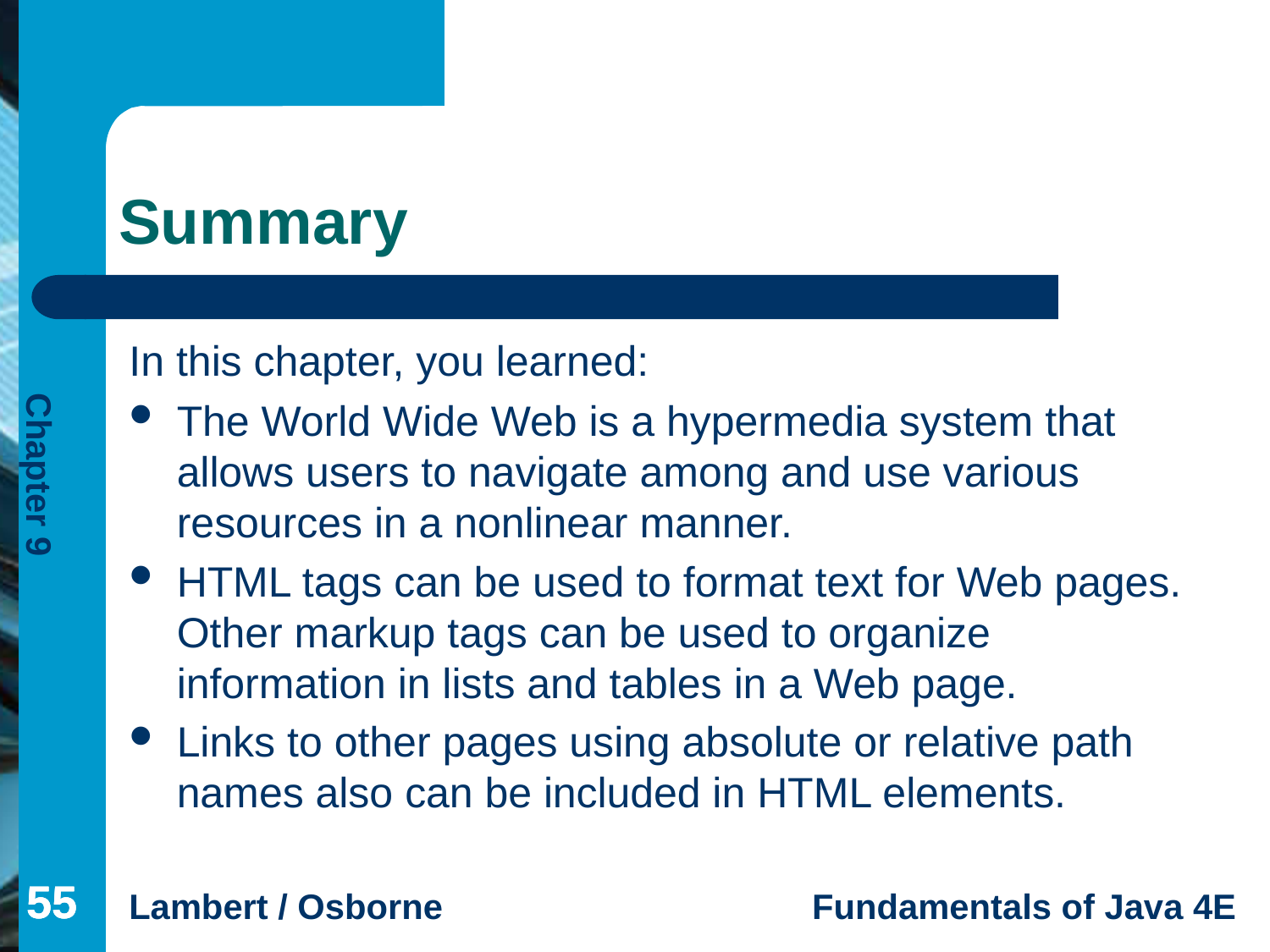

# Summary
In this chapter, you learned:
The World Wide Web is a hypermedia system that allows users to navigate among and use various resources in a nonlinear manner.
HTML tags can be used to format text for Web pages. Other markup tags can be used to organize information in lists and tables in a Web page.
Links to other pages using absolute or relative path names also can be included in HTML elements.
55
55
55